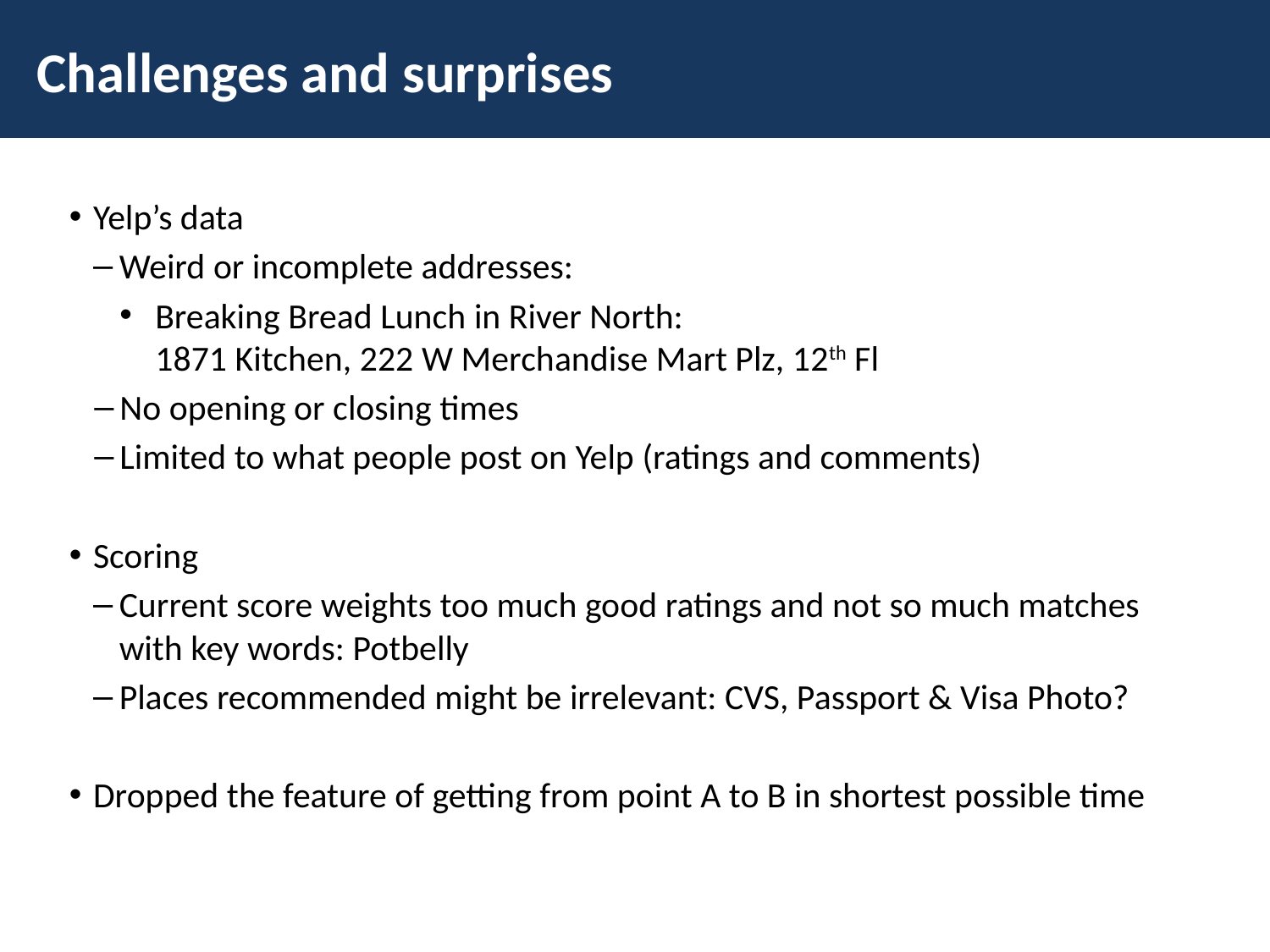

# Challenges and surprises
Yelp’s data
Weird or incomplete addresses:
Breaking Bread Lunch in River North:
1871 Kitchen, 222 W Merchandise Mart Plz, 12th Fl
No opening or closing times
Limited to what people post on Yelp (ratings and comments)

Scoring
Current score weights too much good ratings and not so much matches with key words: Potbelly
Places recommended might be irrelevant: CVS, Passport & Visa Photo?

Dropped the feature of getting from point A to B in shortest possible time